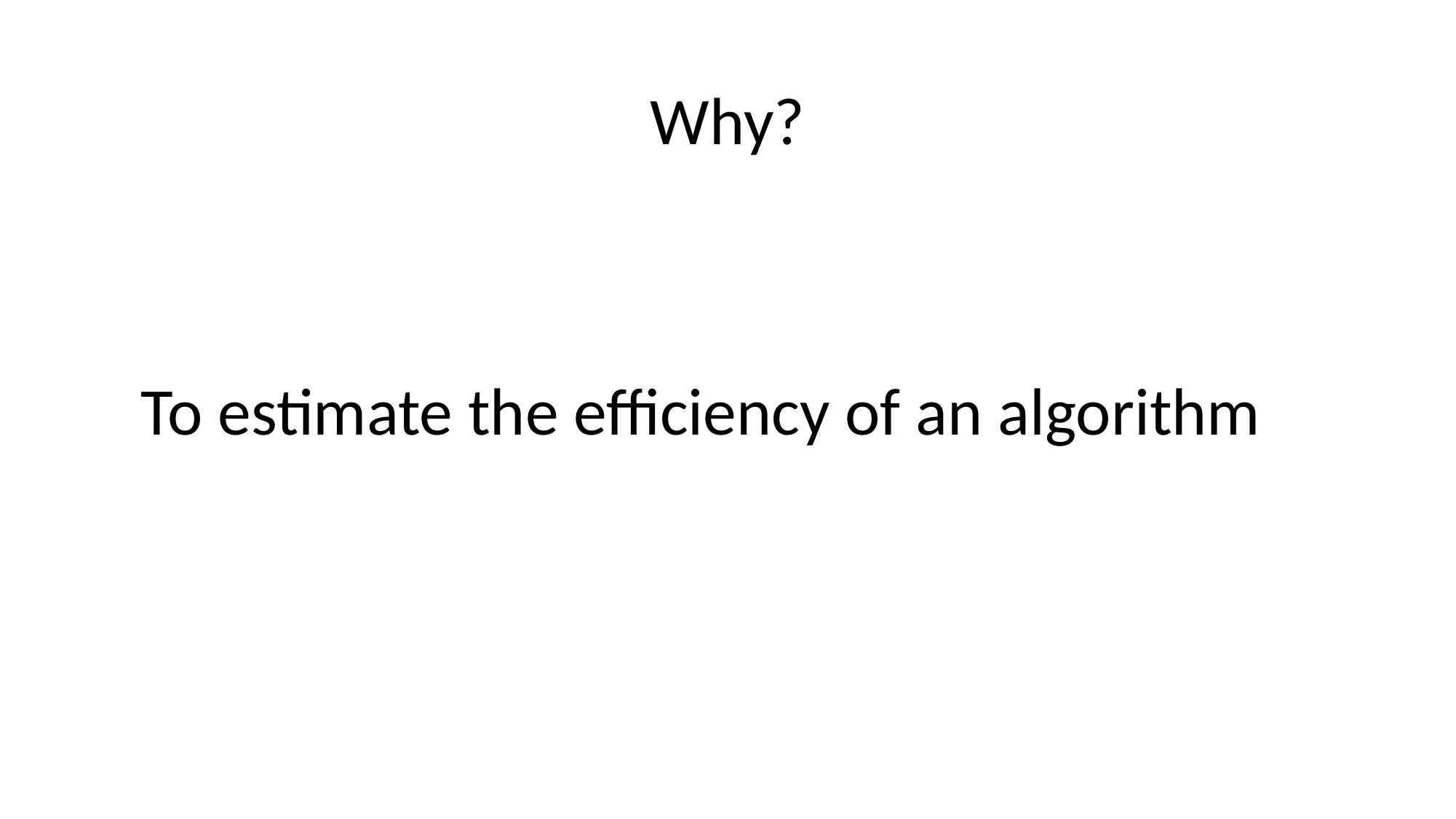

# Why?
To estimate the efficiency of an algorithm